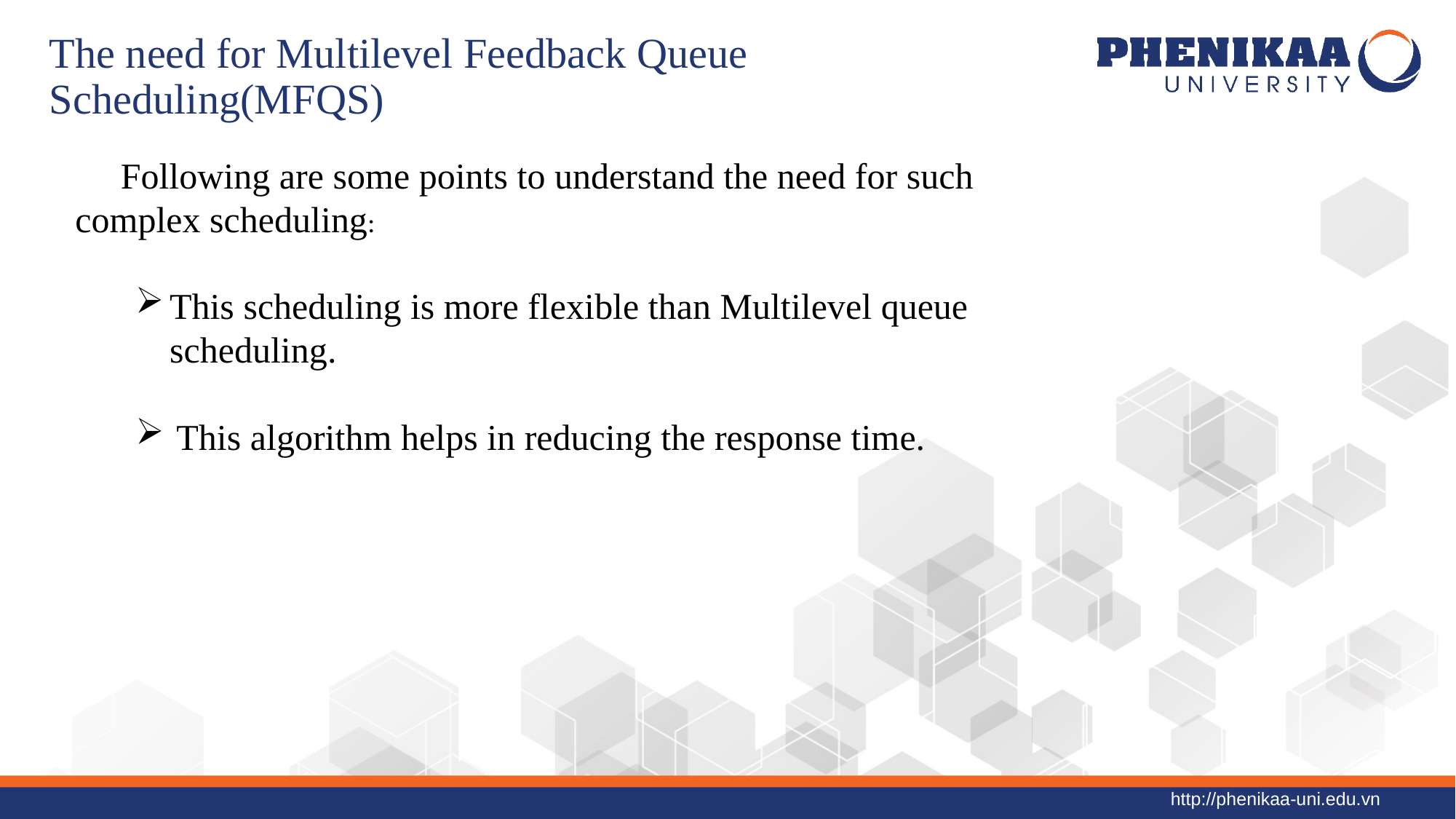

# The need for Multilevel Feedback Queue Scheduling(MFQS)
     Following are some points to understand the need for such complex scheduling:
This scheduling is more flexible than Multilevel queue scheduling.
This algorithm helps in reducing the response time.